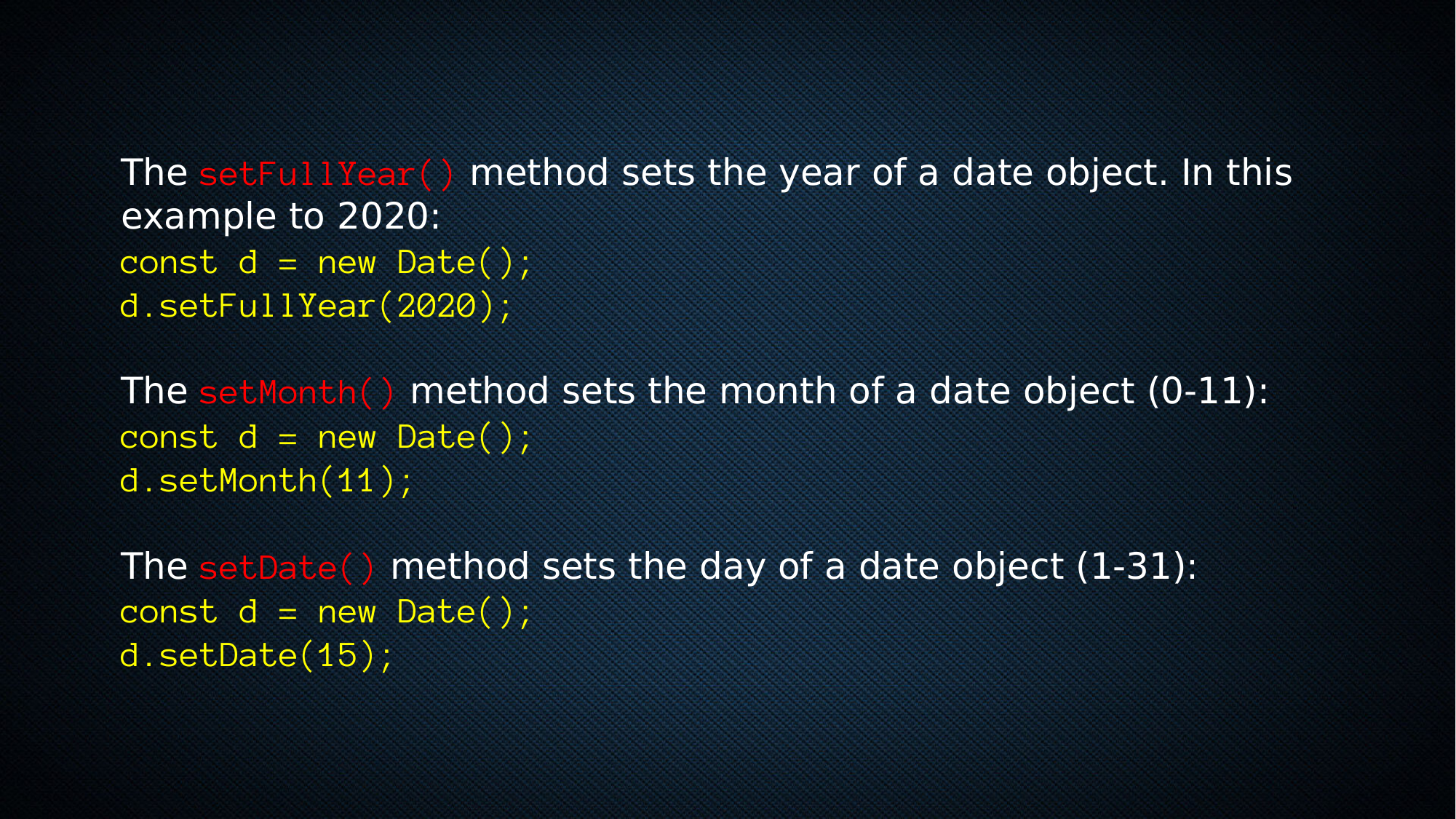

The setFullYear() method sets the year of a date object. In this example to 2020:
const d = new Date();
d.setFullYear(2020);

The setMonth() method sets the month of a date object (0-11):
const d = new Date();
d.setMonth(11);

The setDate() method sets the day of a date object (1-31):
const d = new Date();
d.setDate(15);